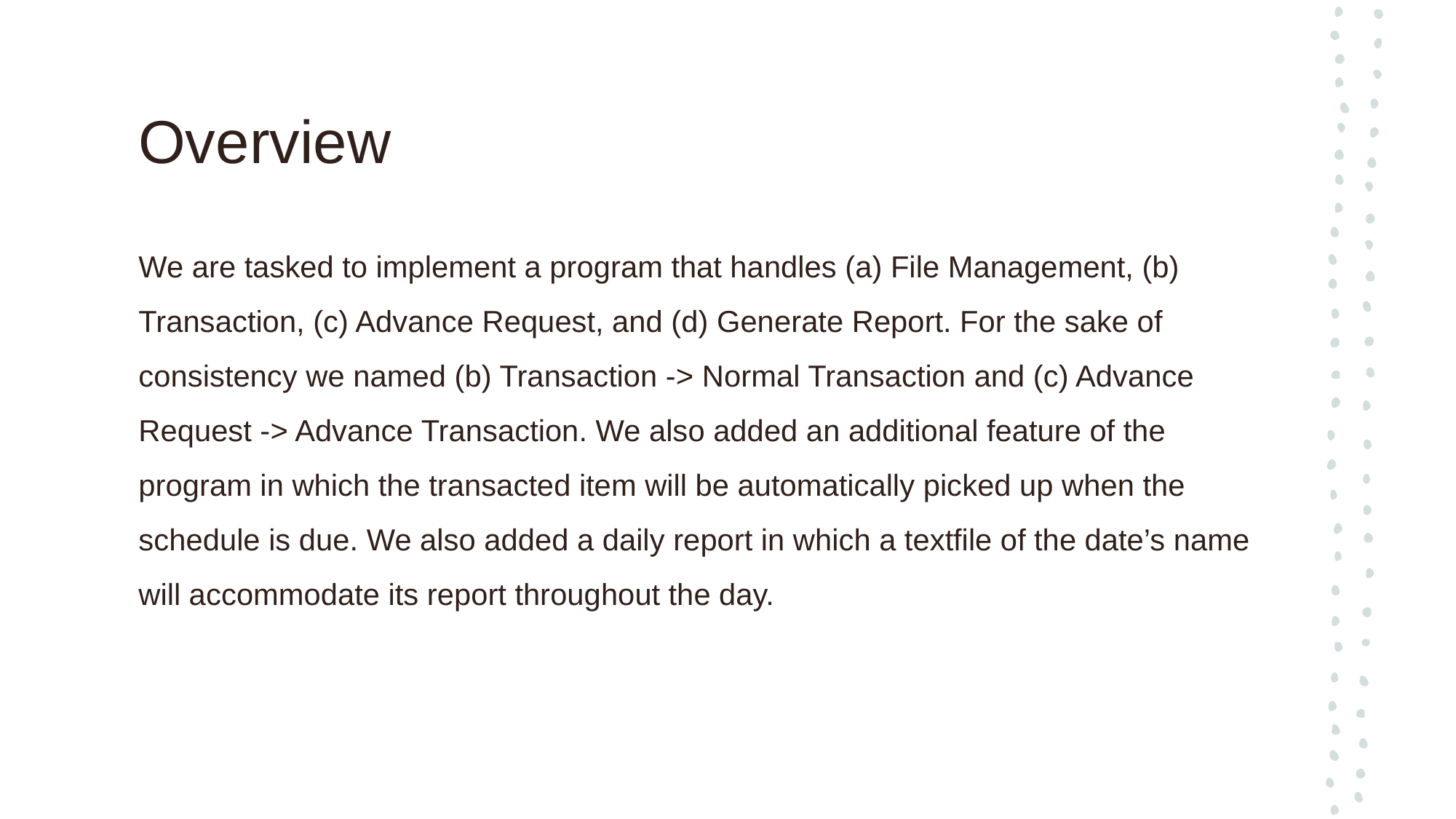

# Overview
We are tasked to implement a program that handles (a) File Management, (b) Transaction, (c) Advance Request, and (d) Generate Report. For the sake of consistency we named (b) Transaction -> Normal Transaction and (c) Advance Request -> Advance Transaction. We also added an additional feature of the program in which the transacted item will be automatically picked up when the schedule is due. We also added a daily report in which a textfile of the date’s name will accommodate its report throughout the day.